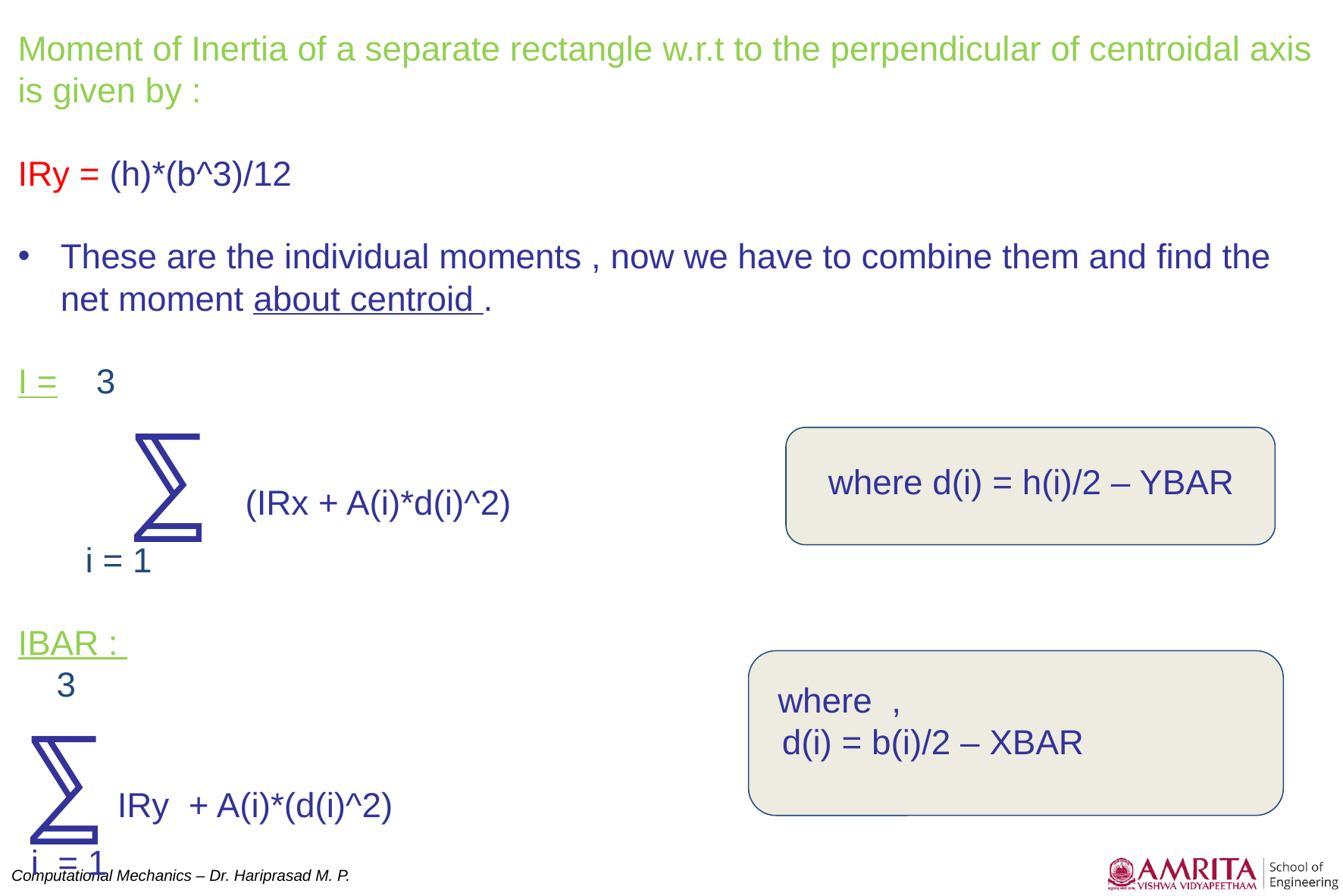

Moment of Inertia of a separate rectangle w.r.t to the perpendicular of centroidal axis is given by :

IRy = (h)*(b^3)/12

These are the individual moments , now we have to combine them and find the net moment about centroid .

I =    3
	⅀	(IRx + A(i)*d(i)^2)
       i = 1

IBAR :
    3
 ⅀  IRy  + A(i)*(d(i)^2)
   i  = 1

 where d(i) = h(i)/2 – YBAR

where 	,
 d(i) = b(i)/2 – XBAR